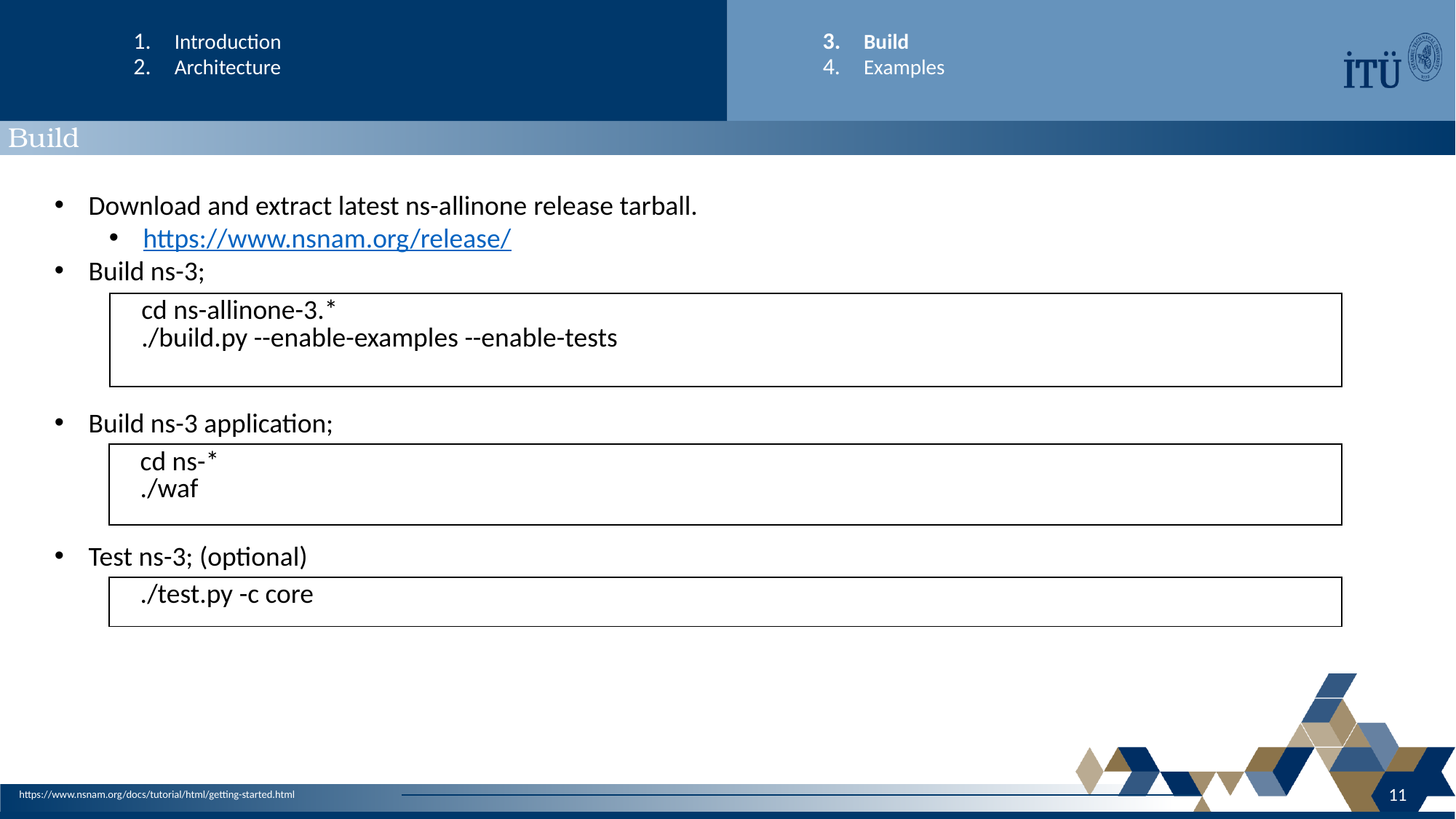

Introduction
Architecture
Build
Examples
Build
Download and extract latest ns-allinone release tarball.
https://www.nsnam.org/release/
Build ns-3;
| cd ns-allinone-3.\* ./build.py --enable-examples --enable-tests |
| --- |
Build ns-3 application;
| cd ns-\*  ./waf |
| --- |
Test ns-3; (optional)
| ./test.py -c core |
| --- |
11
https://www.nsnam.org/docs/tutorial/html/getting-started.html